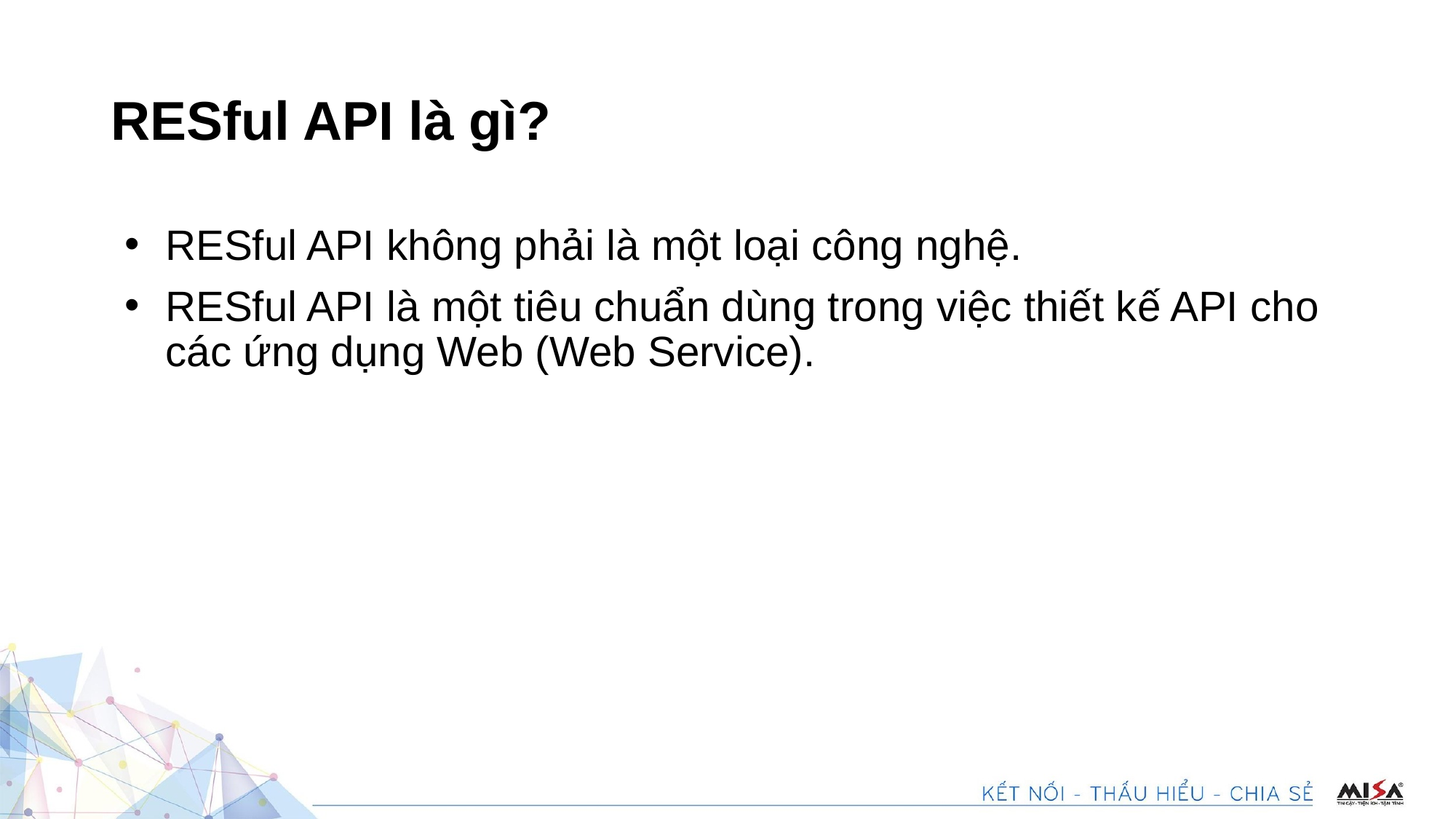

# RESful API là gì?
RESful API không phải là một loại công nghệ.
RESful API là một tiêu chuẩn dùng trong việc thiết kế API cho các ứng dụng Web (Web Service).